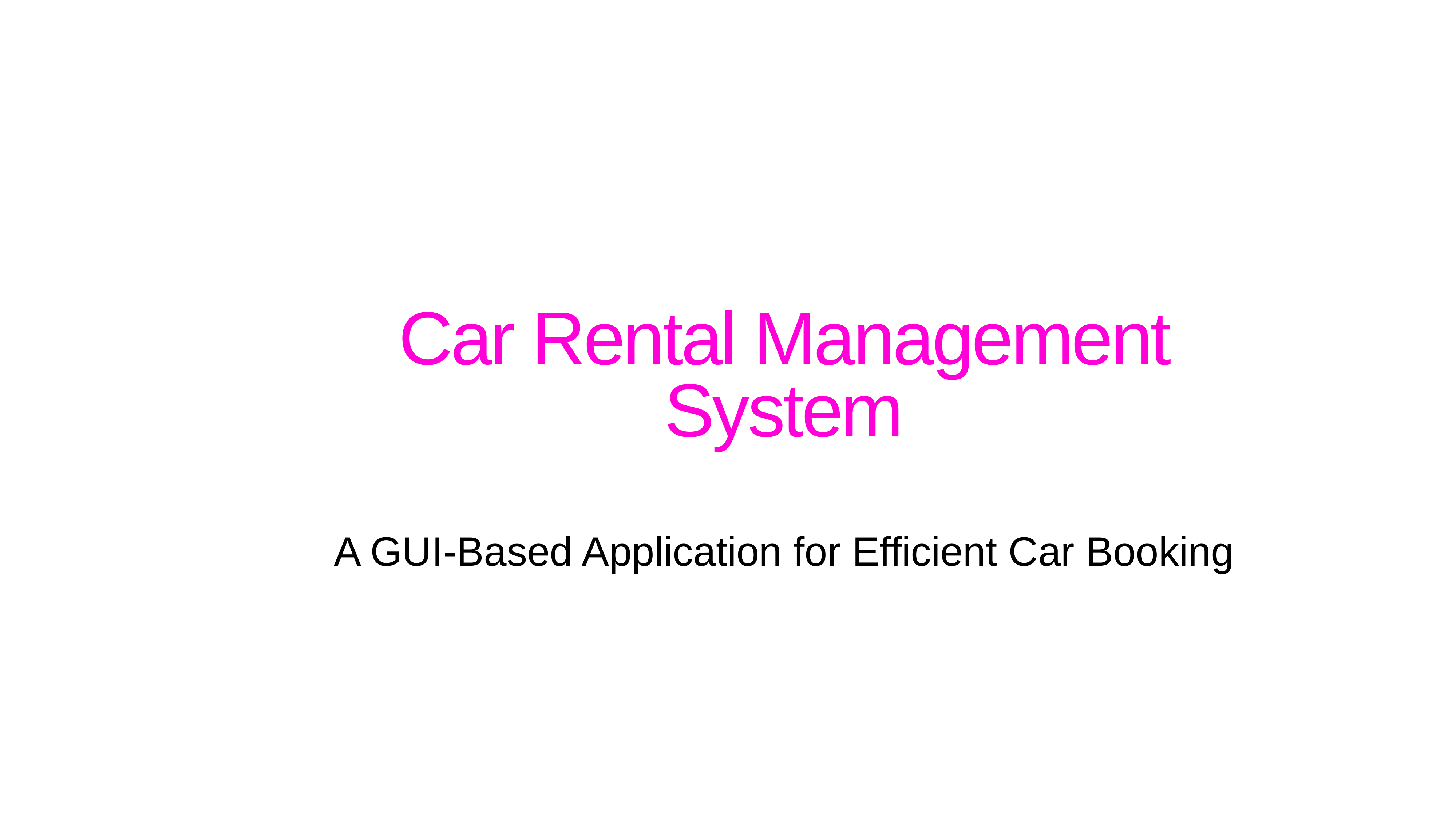

# Car Rental Management System
A GUI-Based Application for Efficient Car Booking